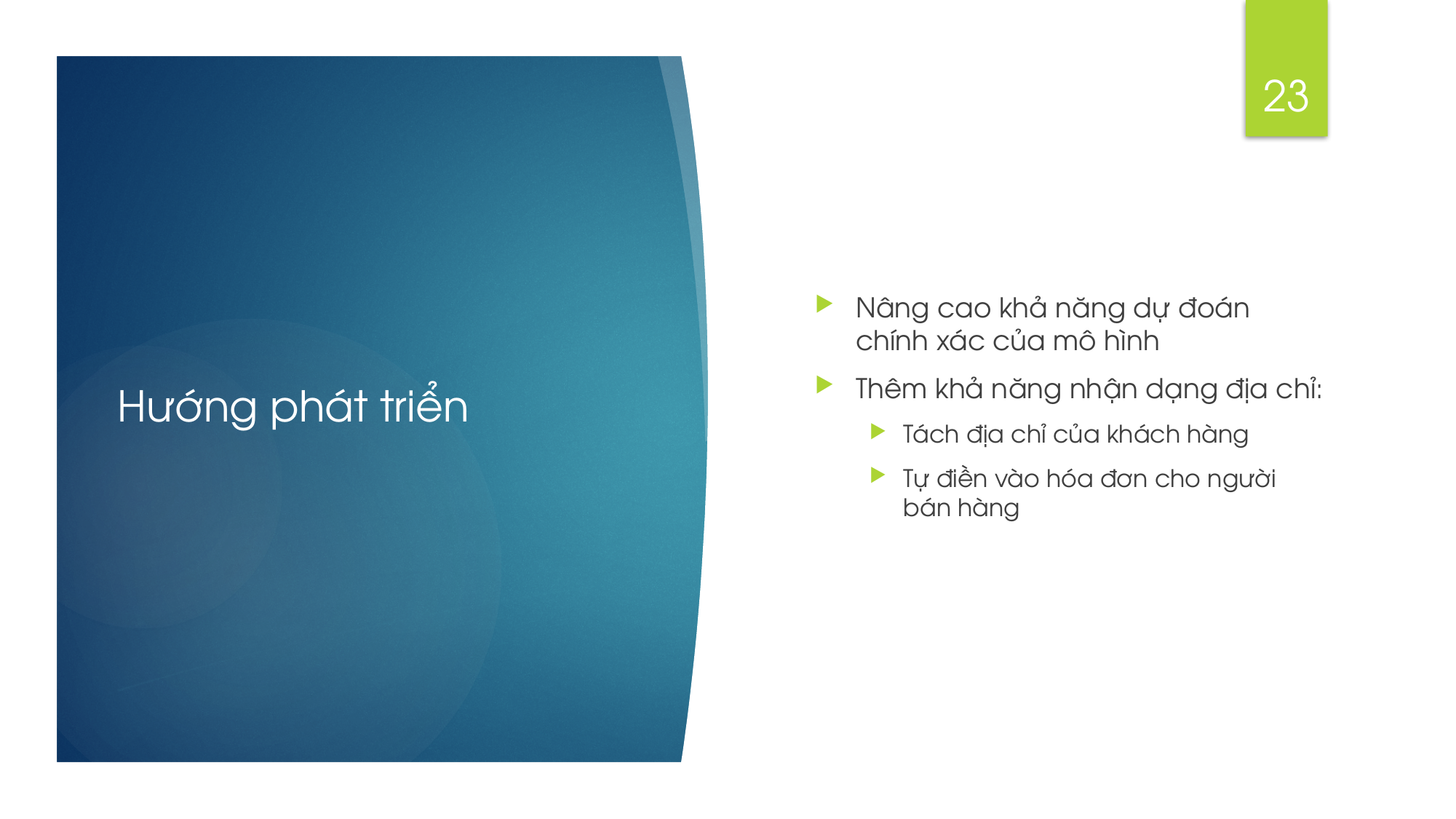

23
Nâng cao khả năng dự đoán chính xác của mô hình
Thêm khả năng nhận dạng địa chỉ:
Tách địa chỉ của khách hàng
Tự điền vào hóa đơn cho người bán hàng
# Hướng phát triển